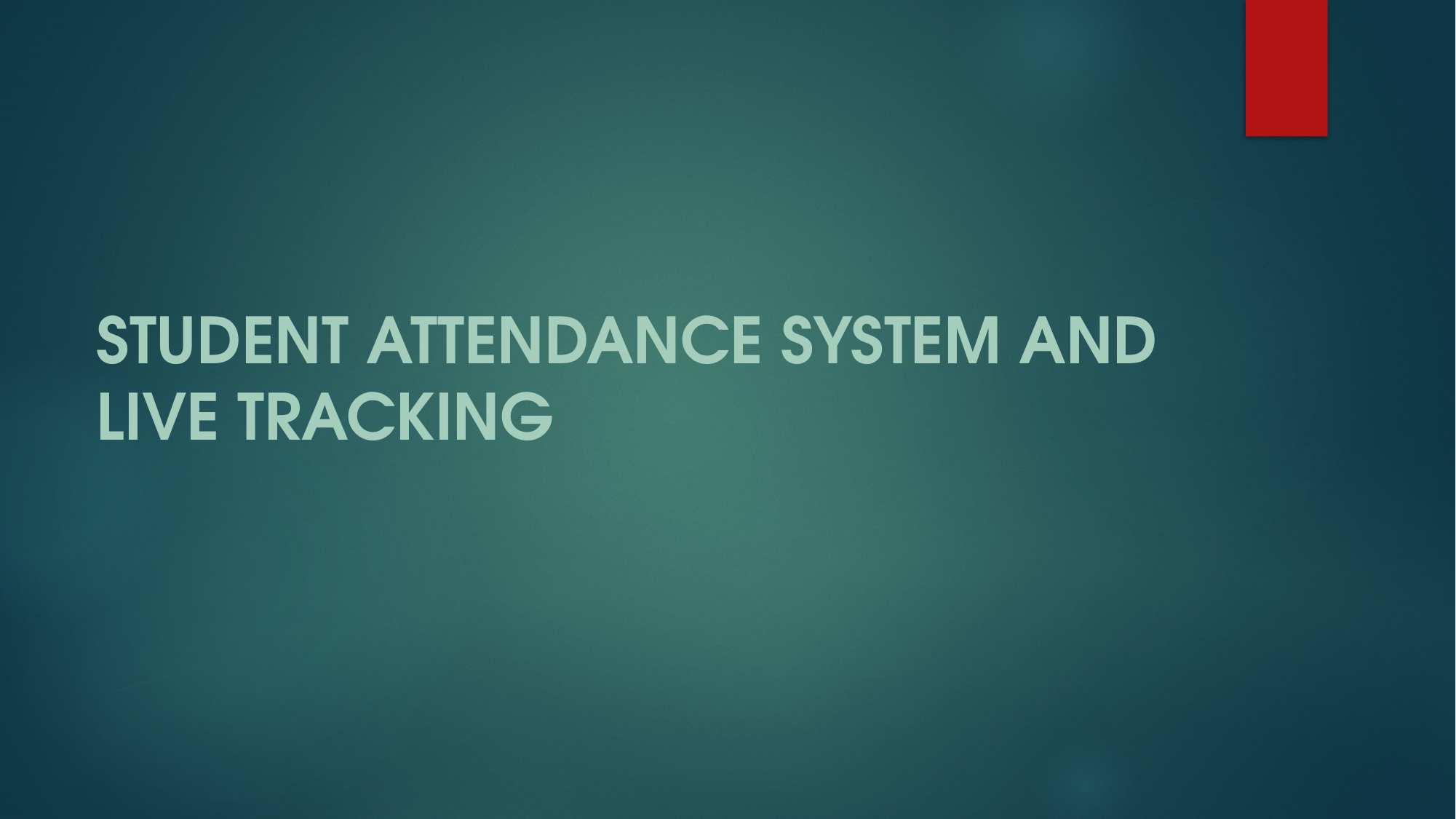

# STUDENT ATTENDANCE SYSTEM AND  LIVE TRACKING